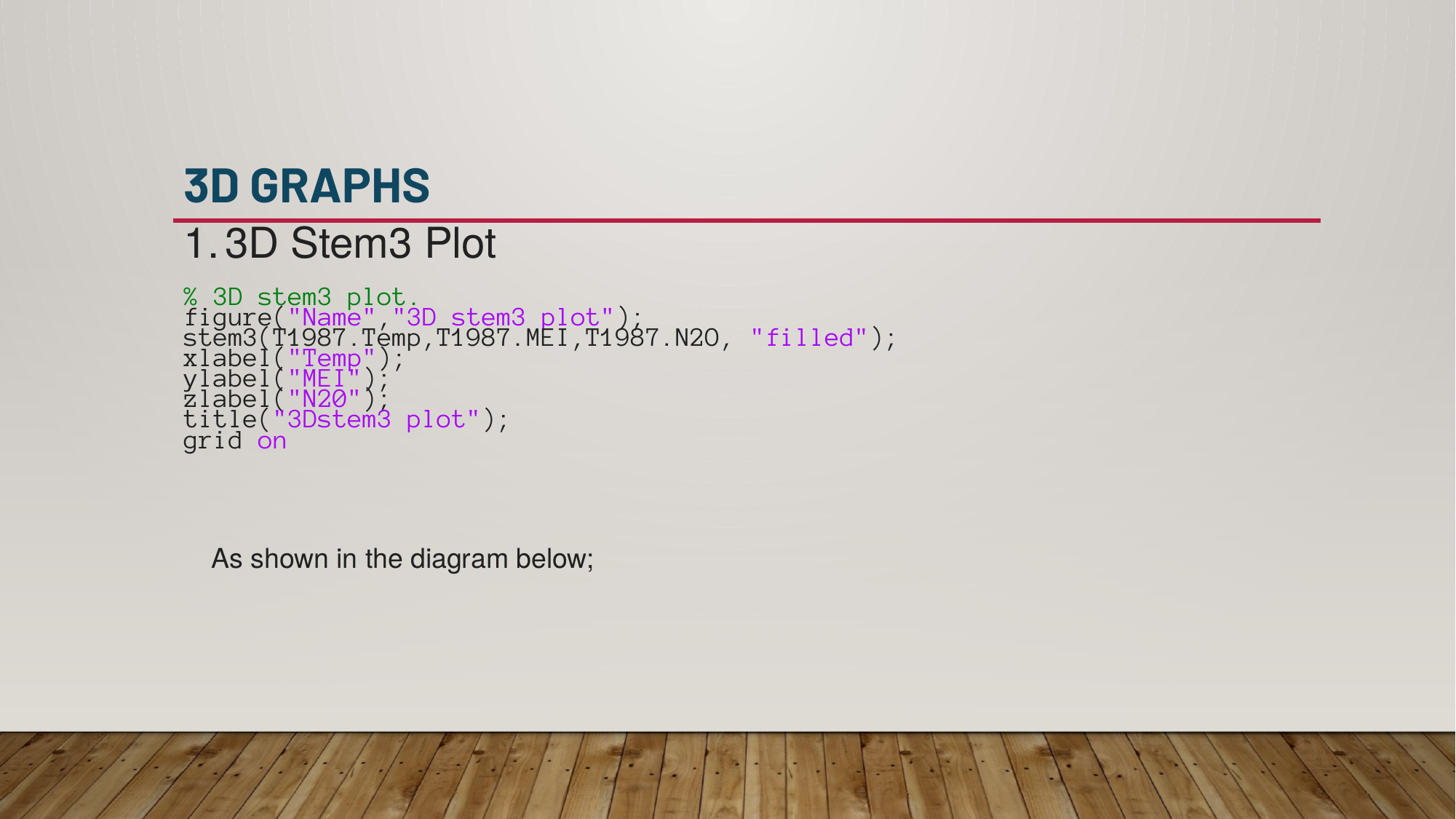

#
3D GRAPHS

3D Stem3 Plot

% 3D stem3 plot.
figure("Name","3D stem3 plot");
stem3(T1987.Temp,T1987.MEI,T1987.N2O, "filled");
xlabel("Temp");
ylabel("MEI");
zlabel("N20");
title("3Dstem3 plot");
grid on

As shown in the diagram below;